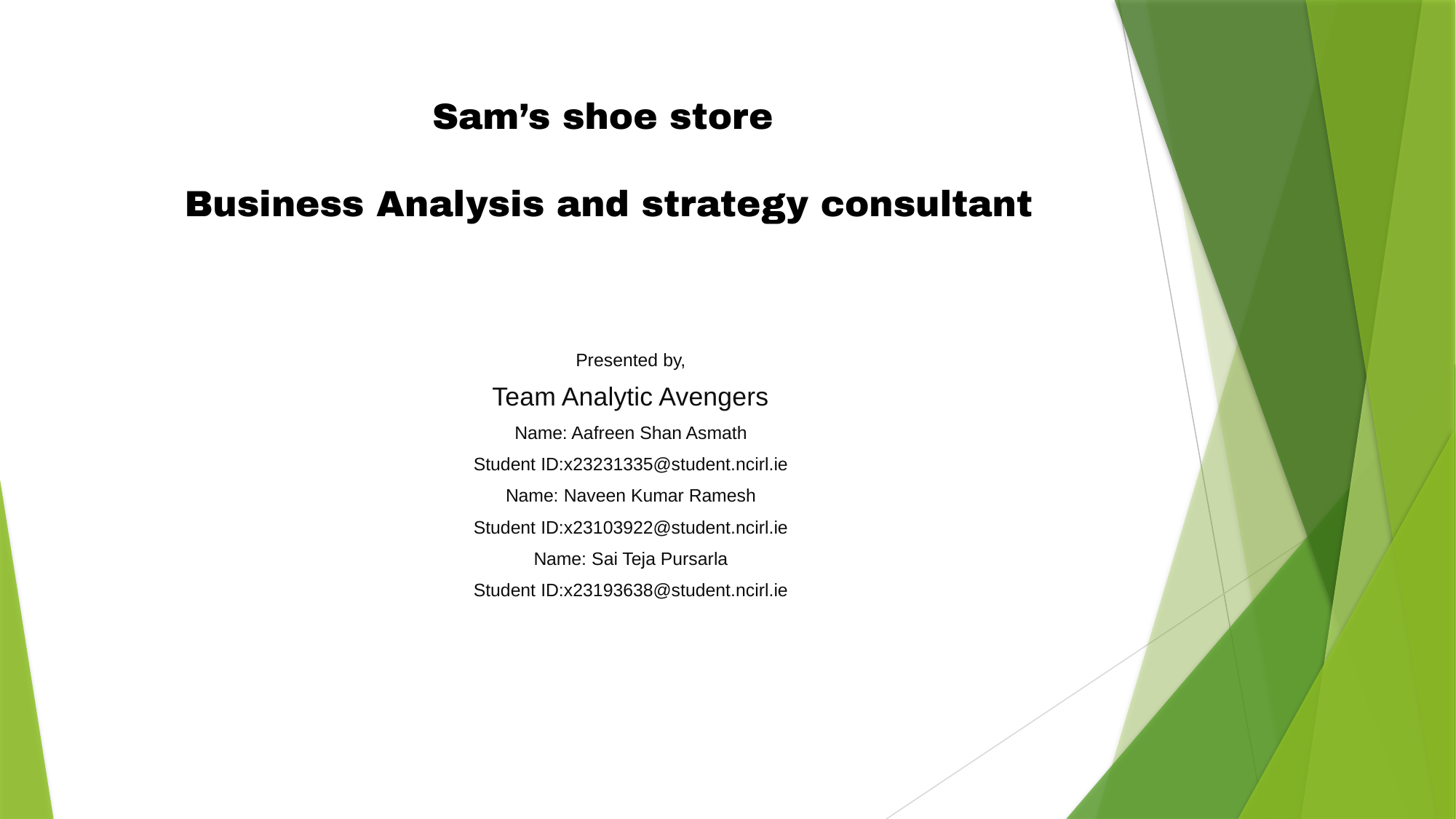

# Sam’s shoe store Business Analysis and strategy consultant

Presented by,
Team Analytic Avengers
Name: Aafreen Shan Asmath
Student ID:x23231335@student.ncirl.ie
Name: Naveen Kumar Ramesh
Student ID:x23103922@student.ncirl.ie
Name: Sai Teja Pursarla
Student ID:x23193638@student.ncirl.ie